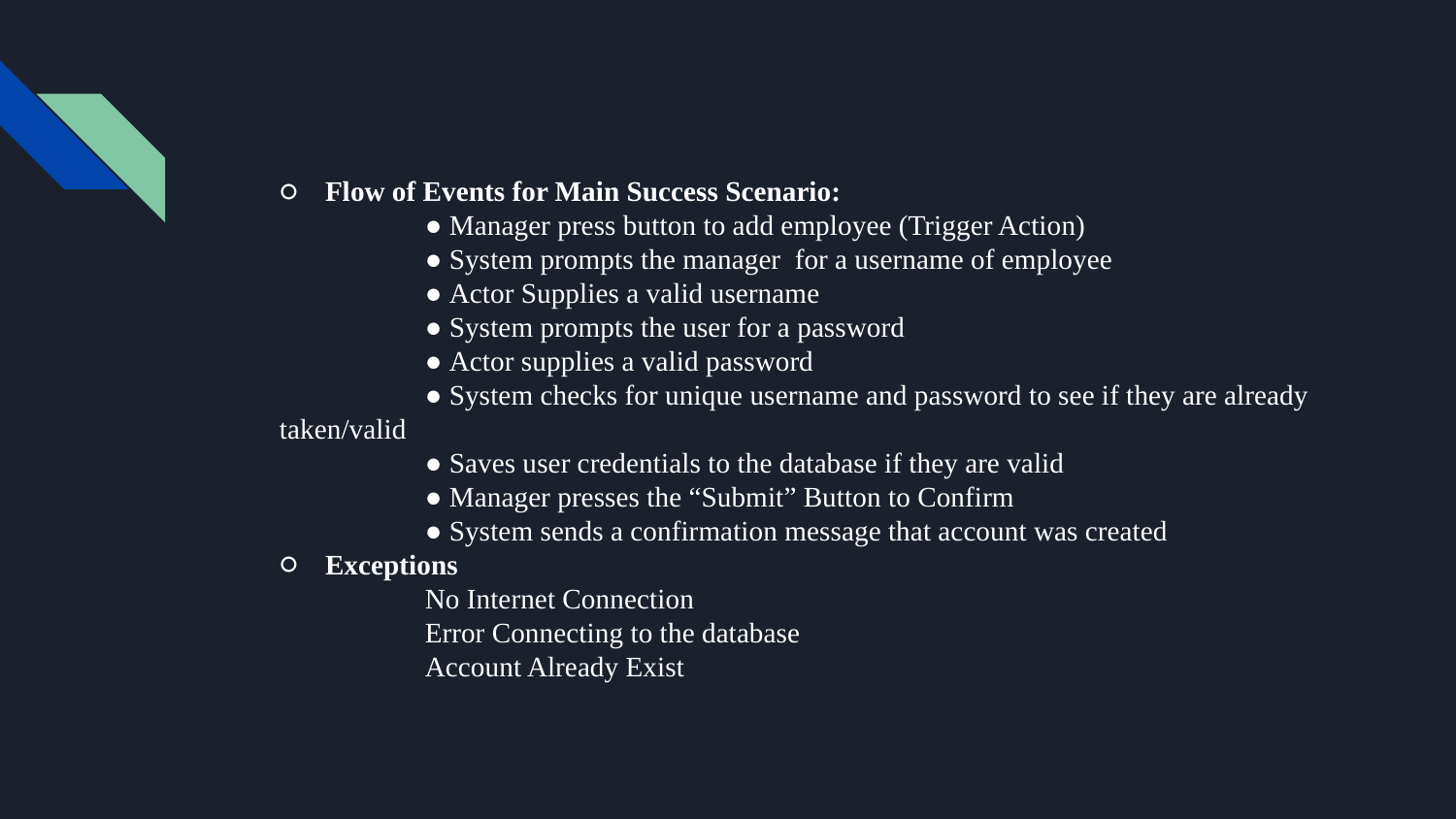

Flow of Events for Main Success Scenario:
	● Manager press button to add employee (Trigger Action)
	● System prompts the manager  for a username of employee
	● Actor Supplies a valid username
	● System prompts the user for a password
	● Actor supplies a valid password
	● System checks for unique username and password to see if they are already taken/valid
	● Saves user credentials to the database if they are valid
	● Manager presses the “Submit” Button to Confirm
	● System sends a confirmation message that account was created
Exceptions
	No Internet Connection
	Error Connecting to the database
	Account Already Exist